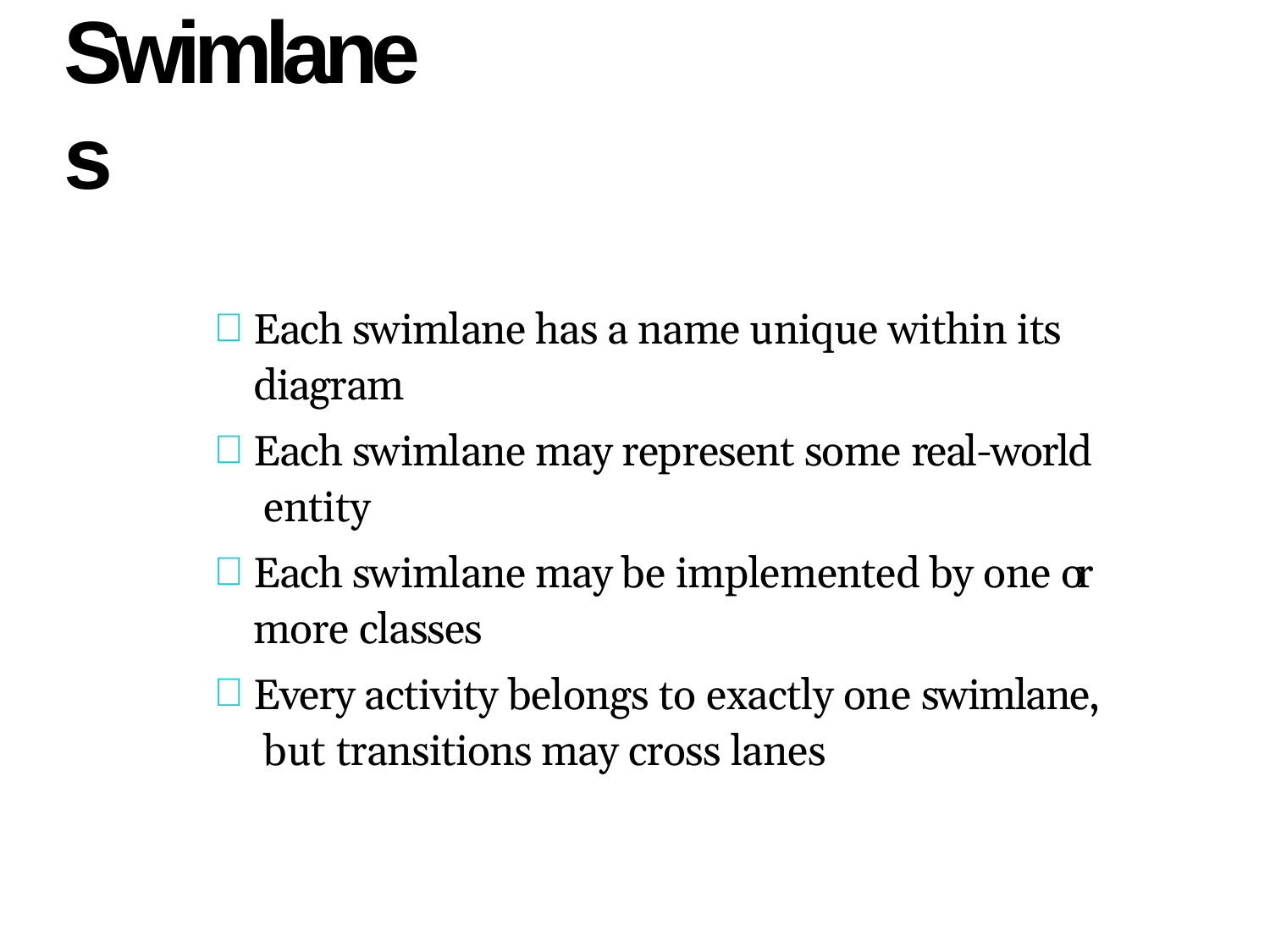

# Swimlanes
Each swimlane has a name unique within its
diagram
Each swimlane may represent some real-world  entity
Each swimlane may be implemented by one or  more classes
Every activity belongs to exactly one swimlane,  but transitions may cross lanes